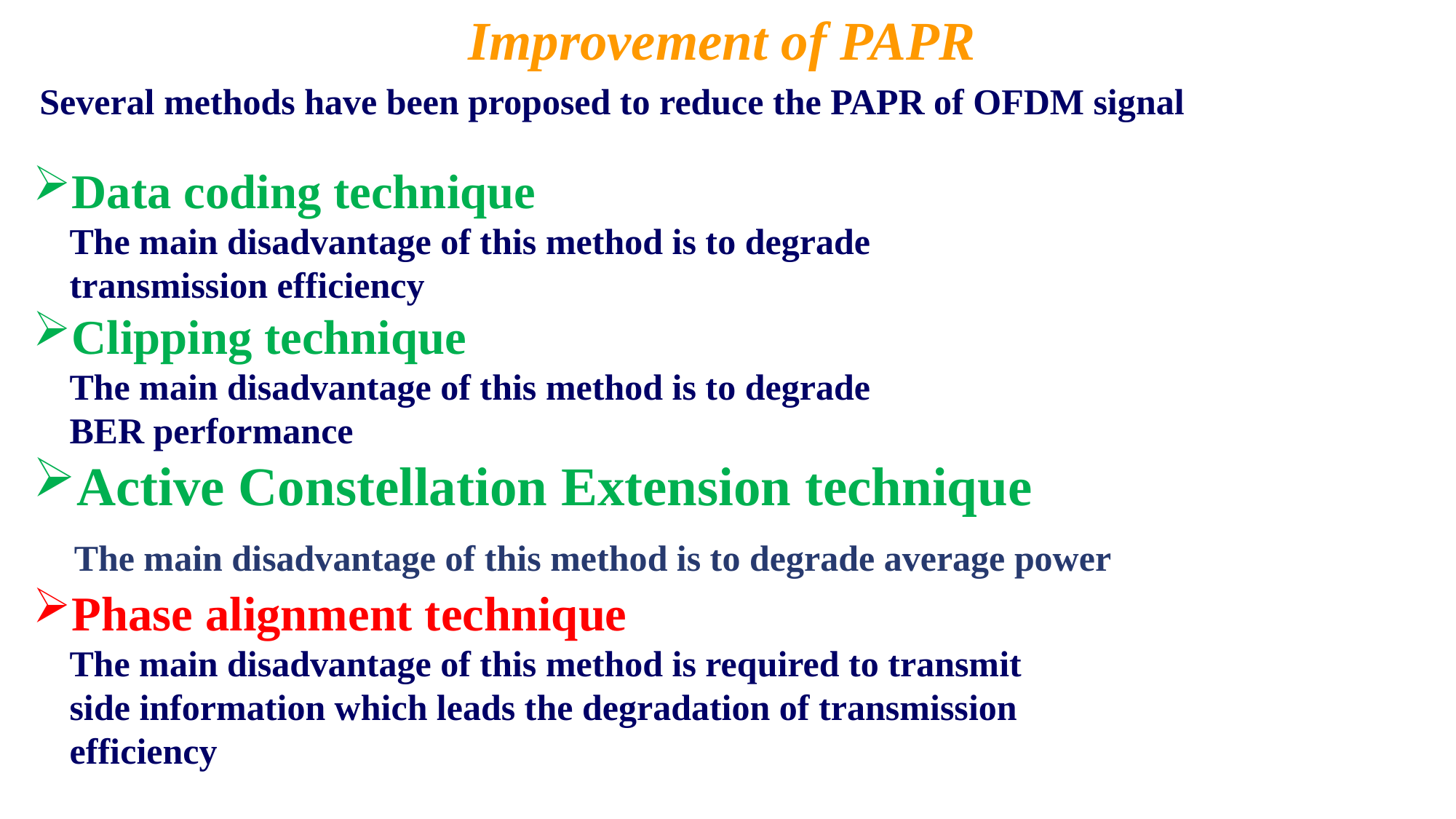

Improvement of PAPR
Several methods have been proposed to reduce the PAPR of OFDM signal
Data coding technique
    The main disadvantage of this method is to degrade
    transmission efficiency
Clipping technique
    The main disadvantage of this method is to degrade
    BER performance
Active Constellation Extension technique
   The main disadvantage of this method is to degrade average power
Phase alignment technique
    The main disadvantage of this method is required to transmit
    side information which leads the degradation of transmission
    efficiency